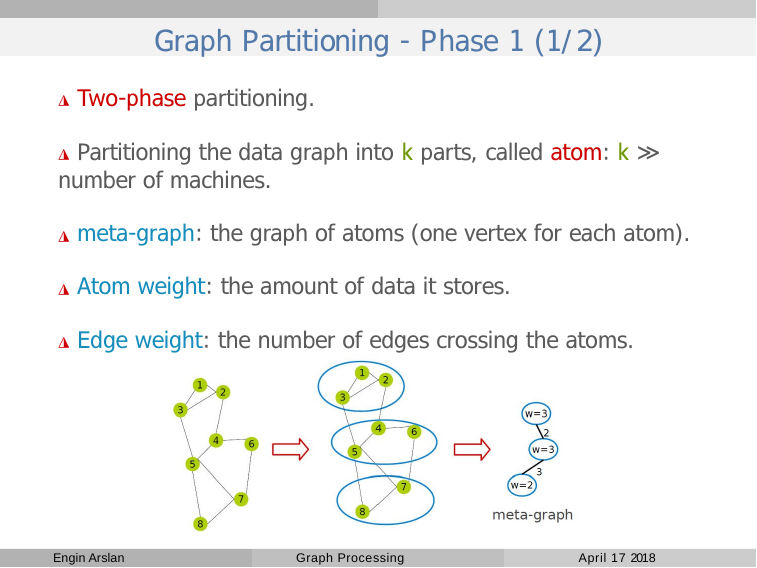

# Graph Partitioning - Phase 1 (1/2)
◮  Two-phase partitioning.

◮  Partitioning the data graph into k parts, called atom: k ≫ number of machines.

◮  meta-graph: the graph of atoms (one vertex for each atom).

◮  Atom weight: the amount of data it stores.

◮  Edge weight: the number of edges crossing the atoms.

Engin Arslan
Graph Processing
April 17 2018